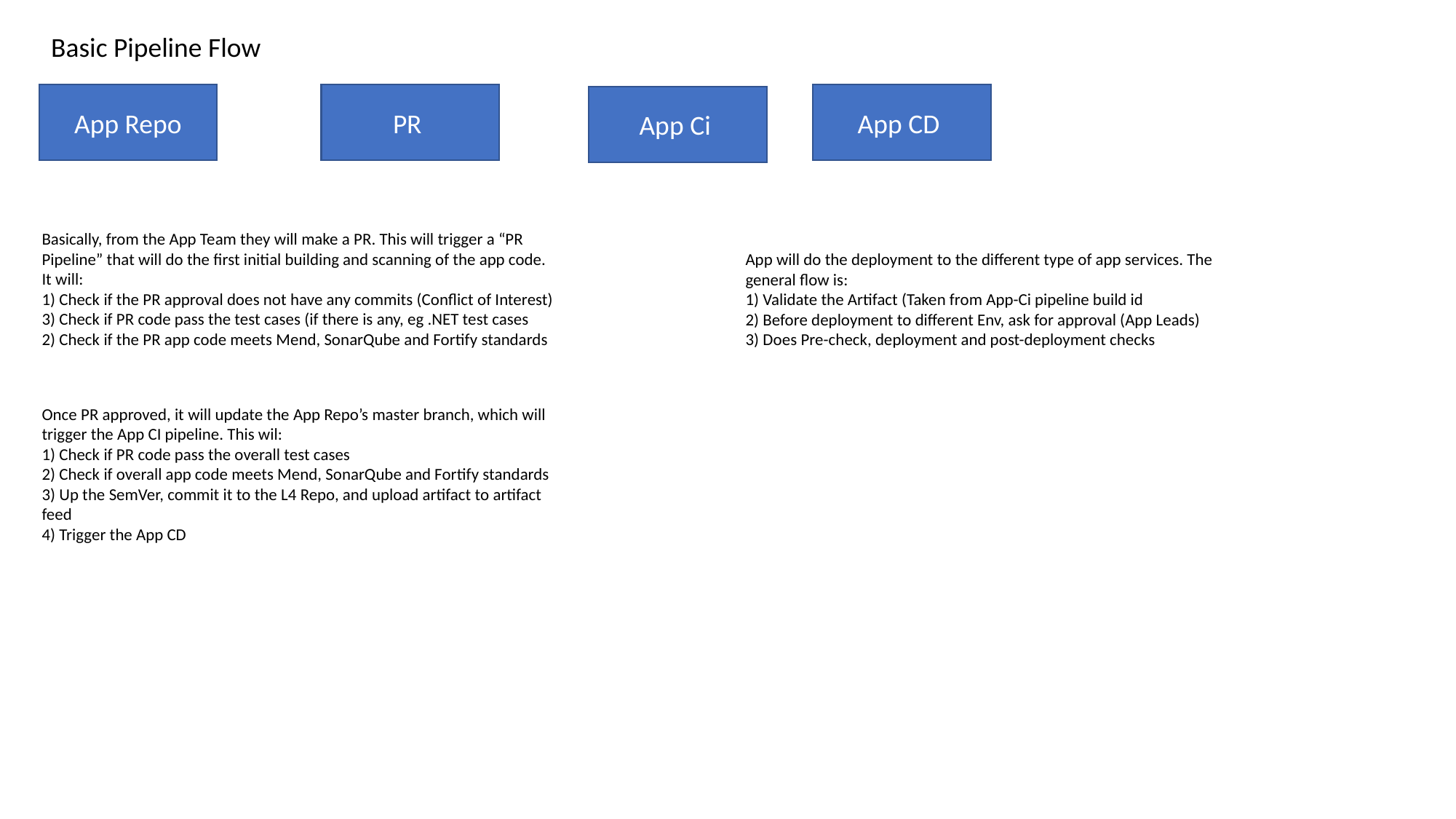

Basic Pipeline Flow
PR
App CD
App Repo
App Ci
Basically, from the App Team they will make a PR. This will trigger a “PR Pipeline” that will do the first initial building and scanning of the app code.
It will:
1) Check if the PR approval does not have any commits (Conflict of Interest)
3) Check if PR code pass the test cases (if there is any, eg .NET test cases
2) Check if the PR app code meets Mend, SonarQube and Fortify standards
App will do the deployment to the different type of app services. The general flow is:
1) Validate the Artifact (Taken from App-Ci pipeline build id
2) Before deployment to different Env, ask for approval (App Leads)
3) Does Pre-check, deployment and post-deployment checks
Once PR approved, it will update the App Repo’s master branch, which will trigger the App CI pipeline. This wil:
1) Check if PR code pass the overall test cases
2) Check if overall app code meets Mend, SonarQube and Fortify standards
3) Up the SemVer, commit it to the L4 Repo, and upload artifact to artifact feed
4) Trigger the App CD